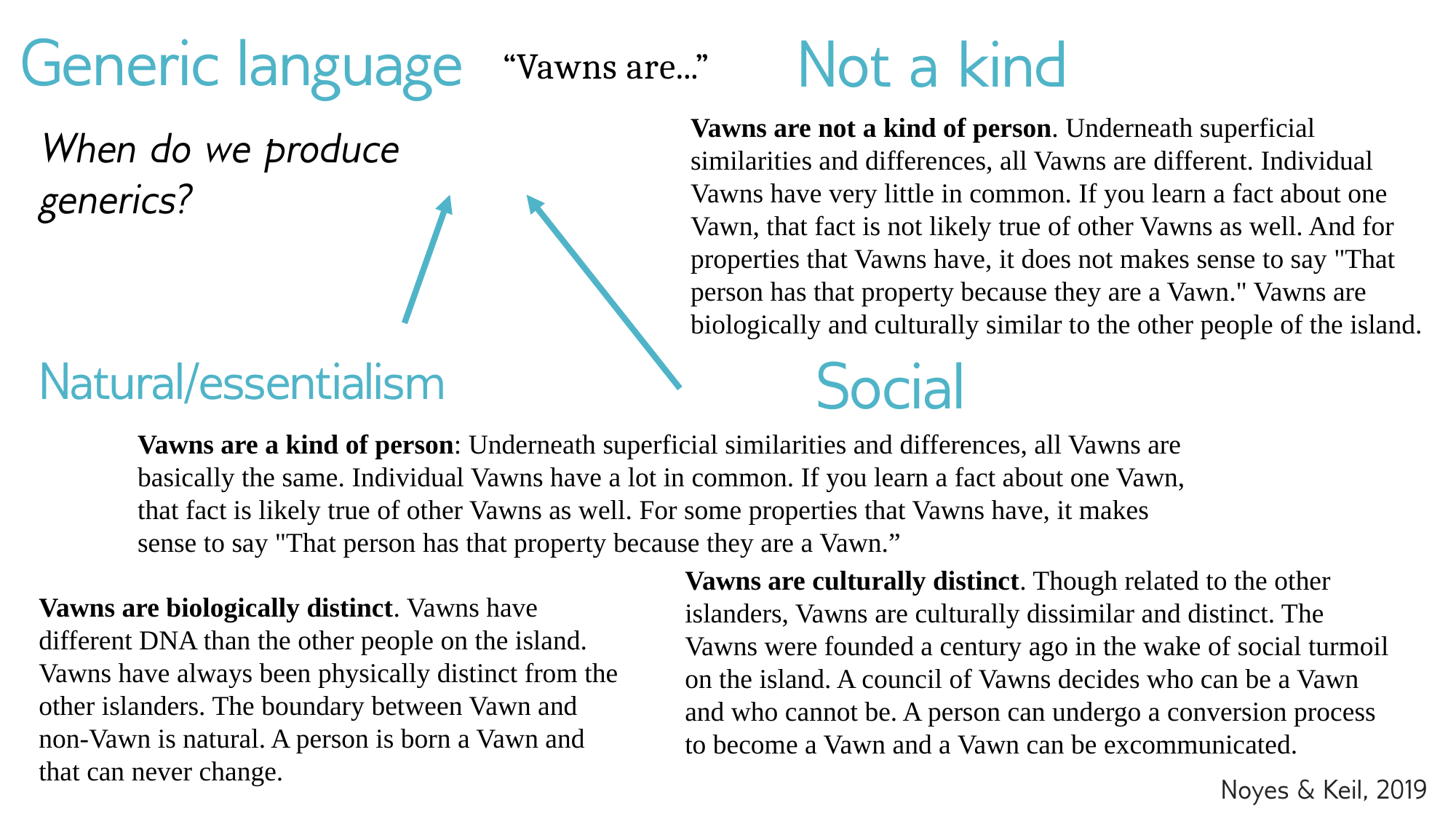

Generic language
Not a kind
“Vawns are...”
Vawns are not a kind of person. Underneath superficial similarities and differences, all Vawns are different. Individual Vawns have very little in common. If you learn a fact about one Vawn, that fact is not likely true of other Vawns as well. And for properties that Vawns have, it does not makes sense to say "That person has that property because they are a Vawn." Vawns are biologically and culturally similar to the other people of the island.
When do we produce generics?
Natural/essentialism
Social
Vawns are a kind of person: Underneath superficial similarities and differences, all Vawns are basically the same. Individual Vawns have a lot in common. If you learn a fact about one Vawn, that fact is likely true of other Vawns as well. For some properties that Vawns have, it makes sense to say "That person has that property because they are a Vawn.”
Vawns are culturally distinct. Though related to the other islanders, Vawns are culturally dissimilar and distinct. The Vawns were founded a century ago in the wake of social turmoil on the island. A council of Vawns decides who can be a Vawn and who cannot be. A person can undergo a conversion process to become a Vawn and a Vawn can be excommunicated.
Vawns are biologically distinct. Vawns have different DNA than the other people on the island. Vawns have always been physically distinct from the other islanders. The boundary between Vawn and non-Vawn is natural. A person is born a Vawn and that can never change.
Noyes & Keil, 2019